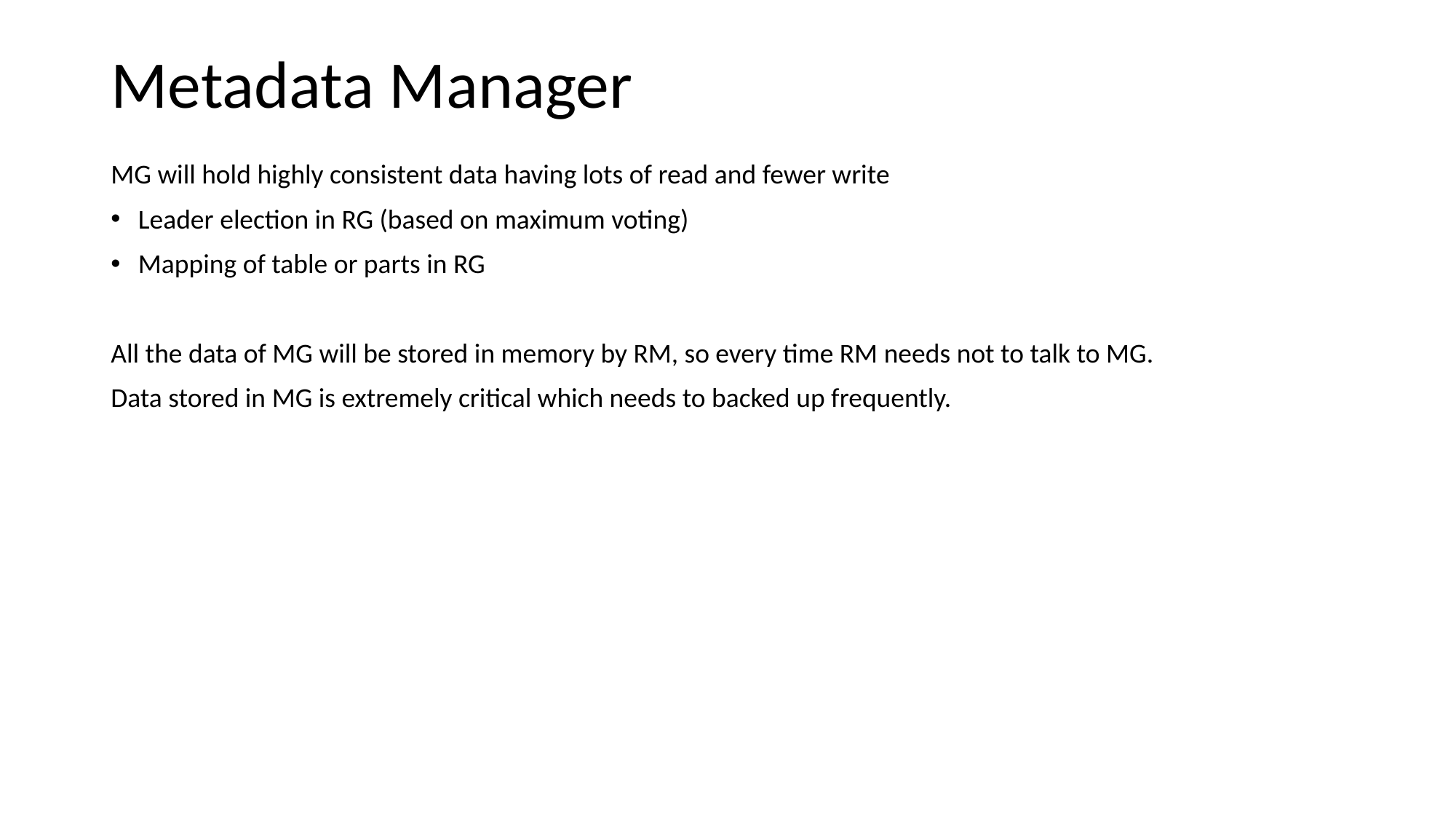

# Metadata Manager
MG will hold highly consistent data having lots of read and fewer write
Leader election in RG (based on maximum voting)
Mapping of table or parts in RG

All the data of MG will be stored in memory by RM, so every time RM needs not to talk to MG.
Data stored in MG is extremely critical which needs to backed up frequently.